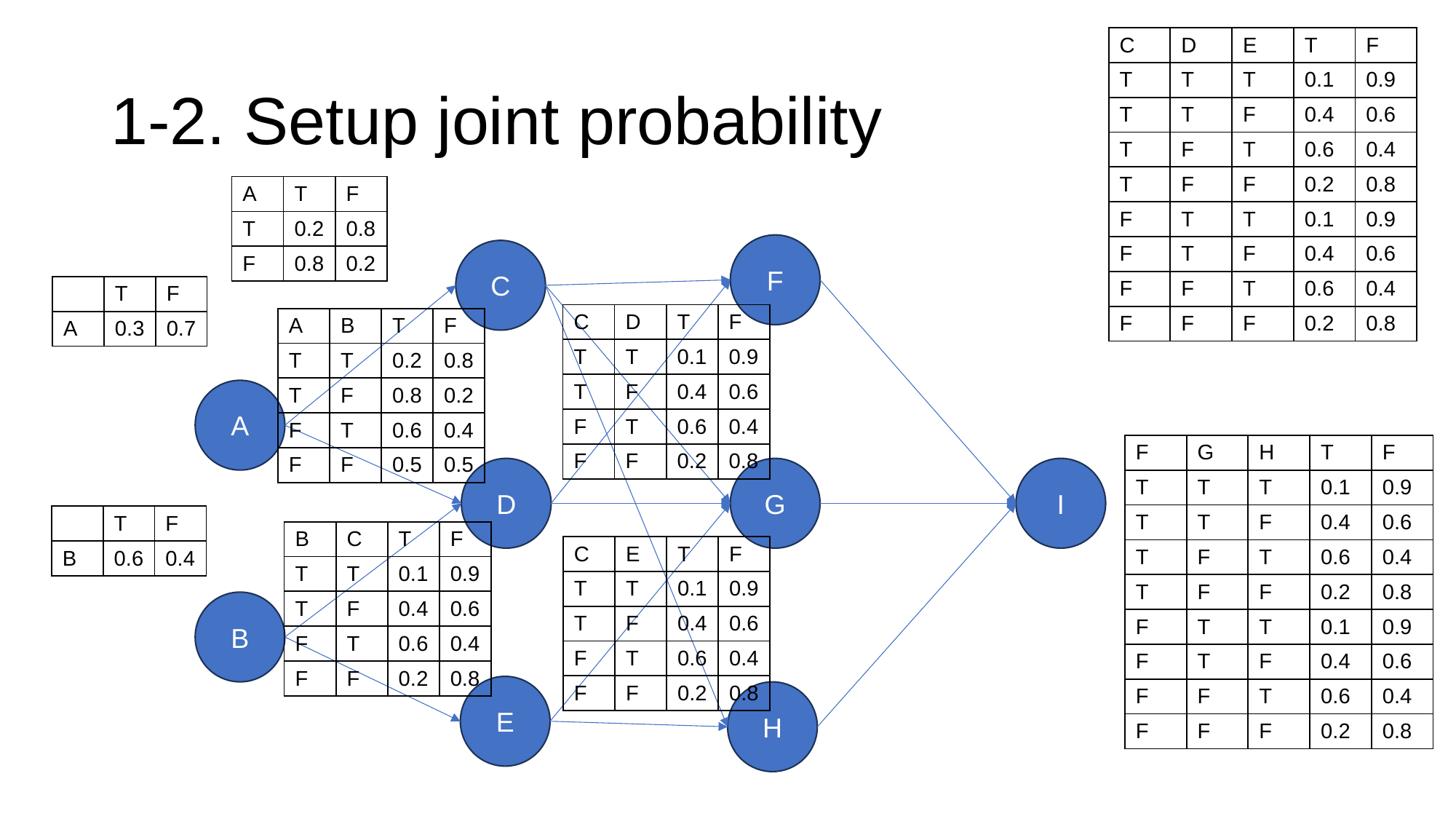

| C | D | E | T | F |
| --- | --- | --- | --- | --- |
| T | T | T | 0.1 | 0.9 |
| T | T | F | 0.4 | 0.6 |
| T | F | T | 0.6 | 0.4 |
| T | F | F | 0.2 | 0.8 |
| F | T | T | 0.1 | 0.9 |
| F | T | F | 0.4 | 0.6 |
| F | F | T | 0.6 | 0.4 |
| F | F | F | 0.2 | 0.8 |
# 1-2. Setup joint probability
| A | T | F |
| --- | --- | --- |
| T | 0.2 | 0.8 |
| F | 0.8 | 0.2 |
F
C
|  | T | F |
| --- | --- | --- |
| A | 0.3 | 0.7 |
| C | D | T | F |
| --- | --- | --- | --- |
| T | T | 0.1 | 0.9 |
| T | F | 0.4 | 0.6 |
| F | T | 0.6 | 0.4 |
| F | F | 0.2 | 0.8 |
| A | B | T | F |
| --- | --- | --- | --- |
| T | T | 0.2 | 0.8 |
| T | F | 0.8 | 0.2 |
| F | T | 0.6 | 0.4 |
| F | F | 0.5 | 0.5 |
A
| F | G | H | T | F |
| --- | --- | --- | --- | --- |
| T | T | T | 0.1 | 0.9 |
| T | T | F | 0.4 | 0.6 |
| T | F | T | 0.6 | 0.4 |
| T | F | F | 0.2 | 0.8 |
| F | T | T | 0.1 | 0.9 |
| F | T | F | 0.4 | 0.6 |
| F | F | T | 0.6 | 0.4 |
| F | F | F | 0.2 | 0.8 |
D
G
I
|  | T | F |
| --- | --- | --- |
| B | 0.6 | 0.4 |
| B | C | T | F |
| --- | --- | --- | --- |
| T | T | 0.1 | 0.9 |
| T | F | 0.4 | 0.6 |
| F | T | 0.6 | 0.4 |
| F | F | 0.2 | 0.8 |
| C | E | T | F |
| --- | --- | --- | --- |
| T | T | 0.1 | 0.9 |
| T | F | 0.4 | 0.6 |
| F | T | 0.6 | 0.4 |
| F | F | 0.2 | 0.8 |
B
E
H